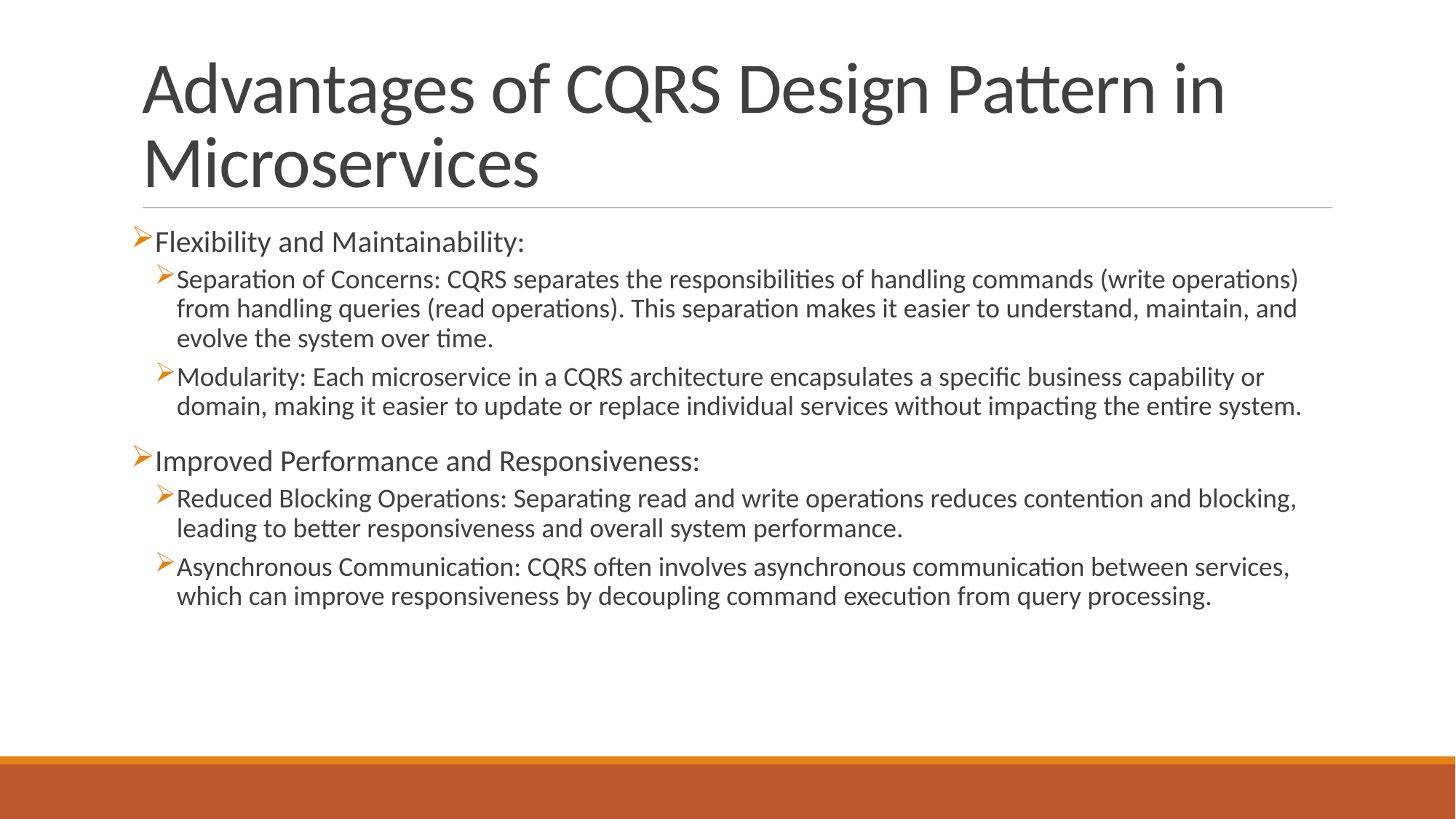

# Advantages of CQRS Design Pattern in Microservices
Flexibility and Maintainability:
Separation of Concerns: CQRS separates the responsibilities of handling commands (write operations) from handling queries (read operations). This separation makes it easier to understand, maintain, and evolve the system over time.
Modularity: Each microservice in a CQRS architecture encapsulates a specific business capability or domain, making it easier to update or replace individual services without impacting the entire system.
Improved Performance and Responsiveness:
Reduced Blocking Operations: Separating read and write operations reduces contention and blocking, leading to better responsiveness and overall system performance.
Asynchronous Communication: CQRS often involves asynchronous communication between services, which can improve responsiveness by decoupling command execution from query processing.